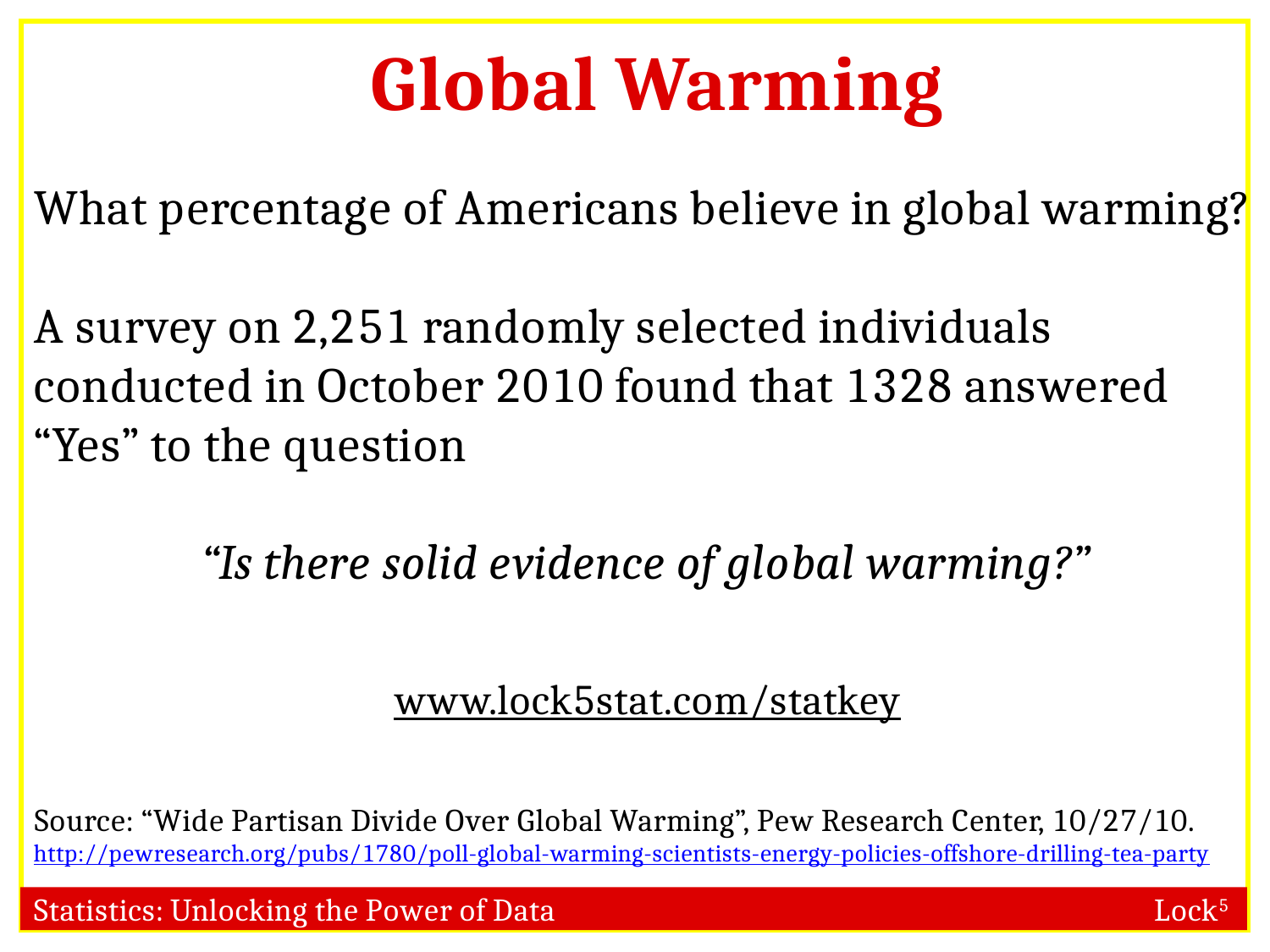

#
Global Warming
What percentage of Americans believe in global warming?

A survey on 2,251 randomly selected individuals conducted in October 2010 found that 1328 answered “Yes” to the question

“Is there solid evidence of global warming?”

www.lock5stat.com/statkey
Source: “Wide Partisan Divide Over Global Warming”, Pew Research Center, 10/27/10. http://pewresearch.org/pubs/1780/poll-global-warming-scientists-energy-policies-offshore-drilling-tea-party